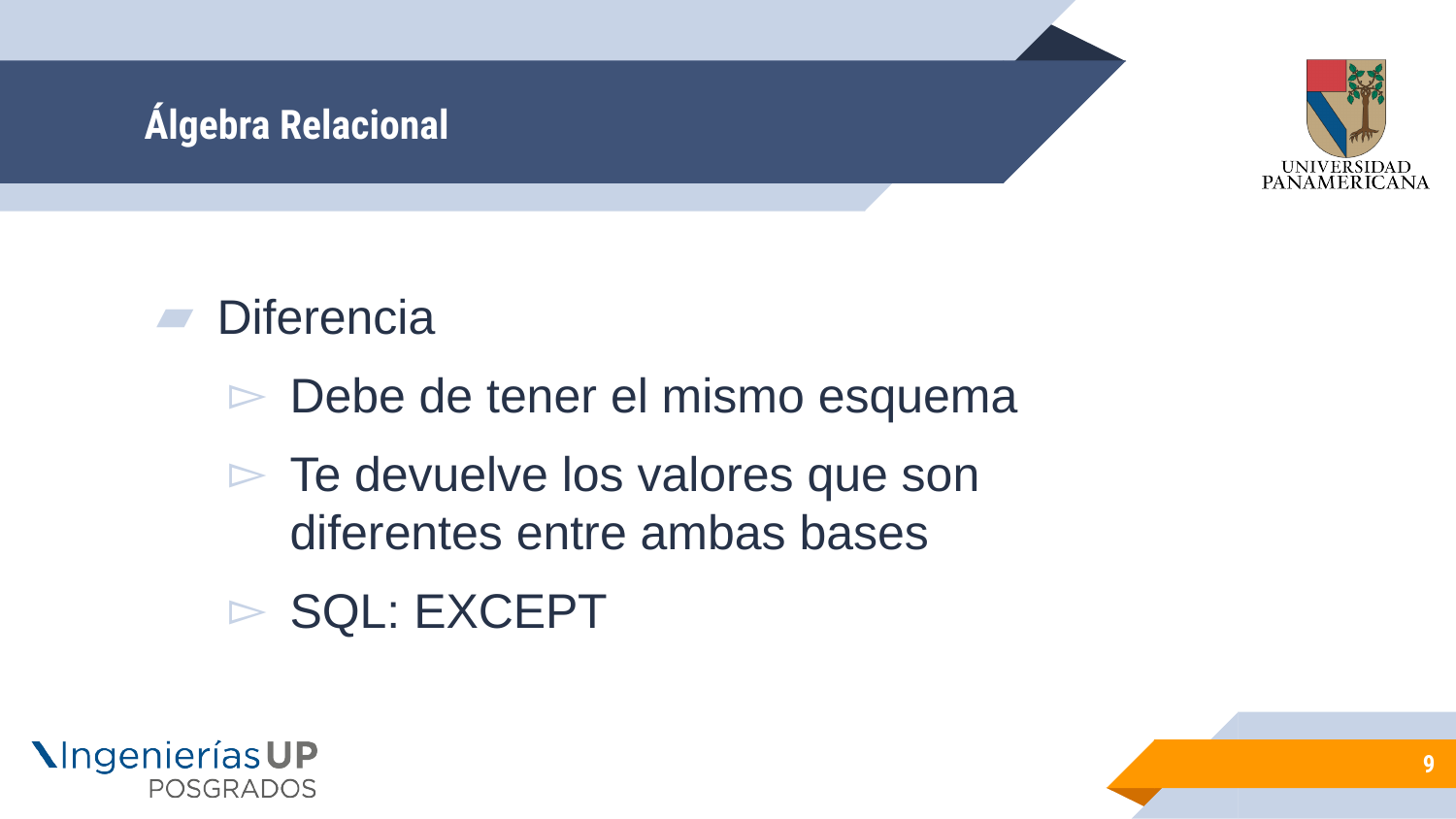

# Álgebra Relacional
Diferencia
Debe de tener el mismo esquema
Te devuelve los valores que son diferentes entre ambas bases
SQL: EXCEPT
9